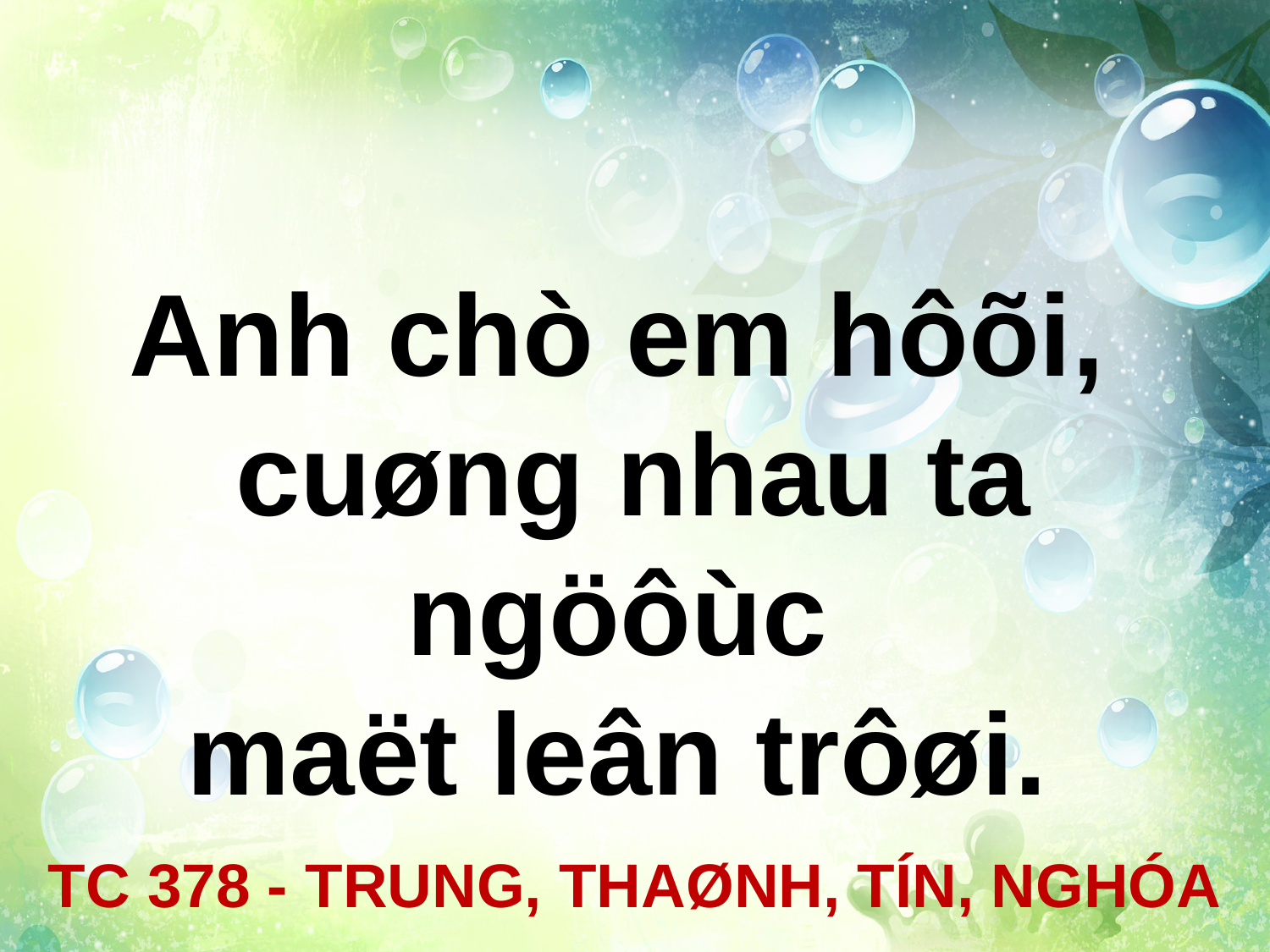

Anh chò em hôõi,
cuøng nhau ta ngöôùc
maët leân trôøi.
TC 378 - TRUNG, THAØNH, TÍN, NGHÓA